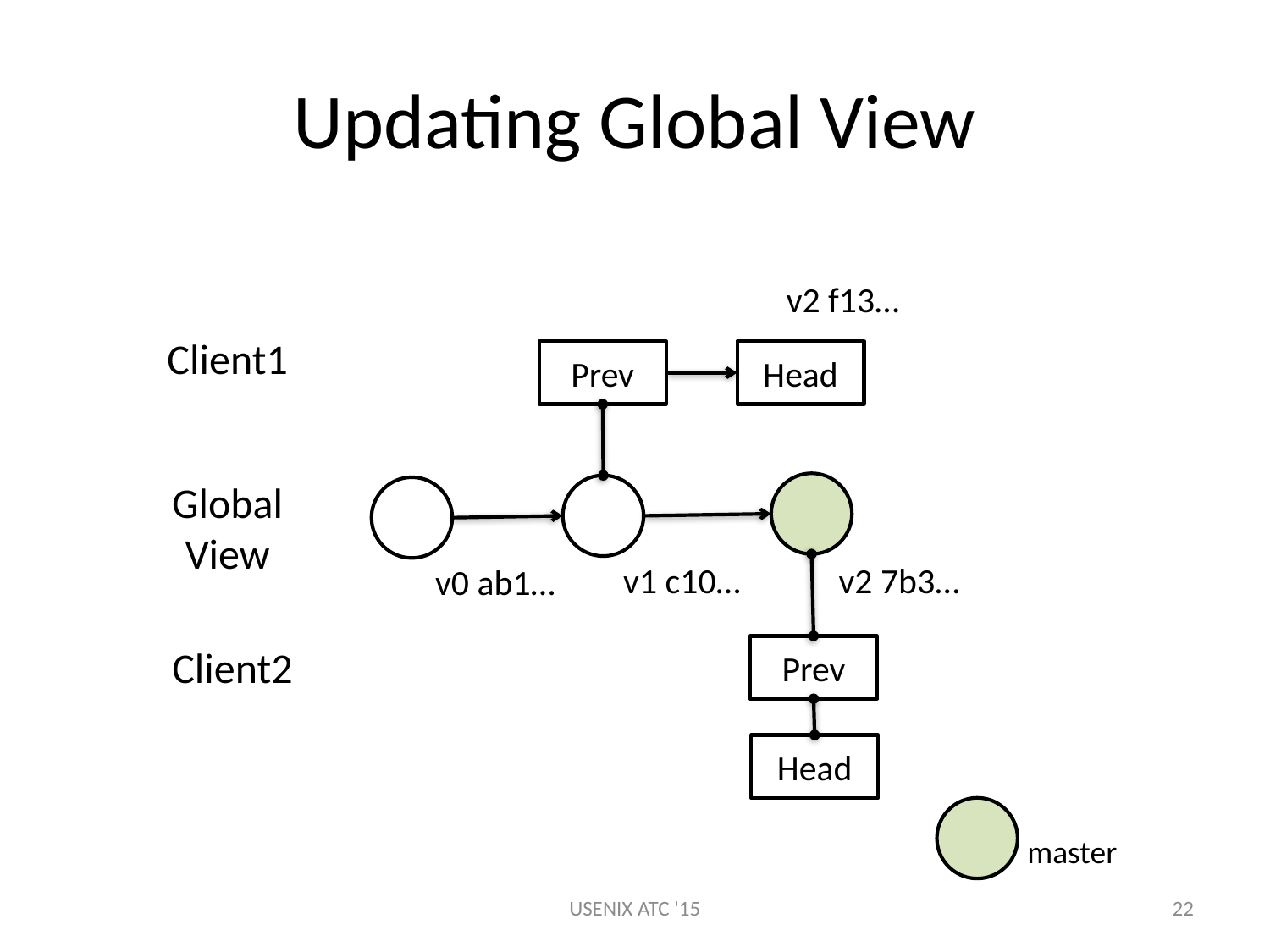

# Updating Global View
v2 f13…
Client1
Prev
Head
Global
View

v1 c10…
v2 7b3…
v0 ab1…
Client2
Prev
Head

master
USENIX ATC '15
22